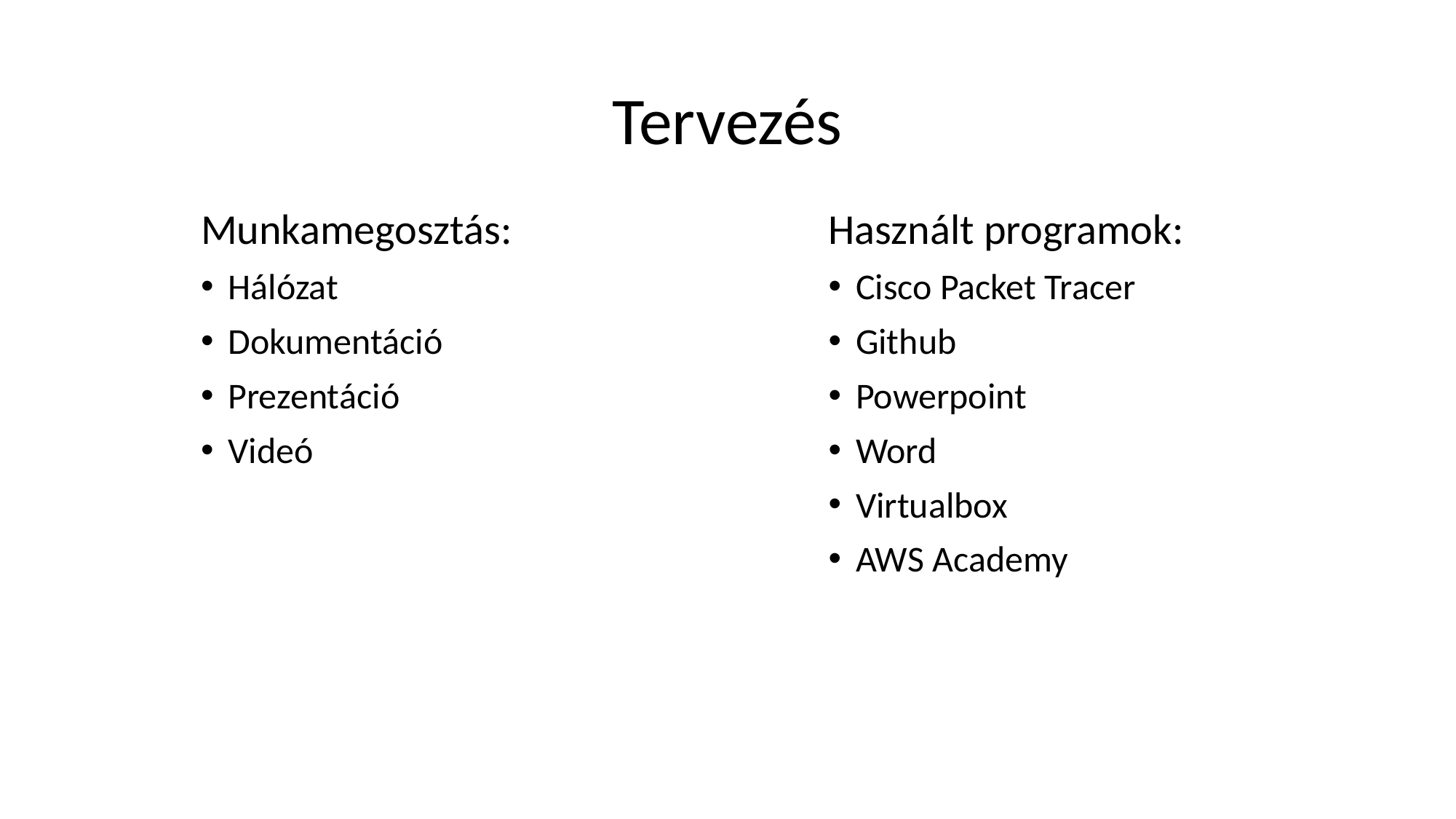

# Tervezés
Munkamegosztás:
Hálózat
Dokumentáció
Prezentáció
Videó
Használt programok:
Cisco Packet Tracer
Github
Powerpoint
Word
Virtualbox
AWS Academy